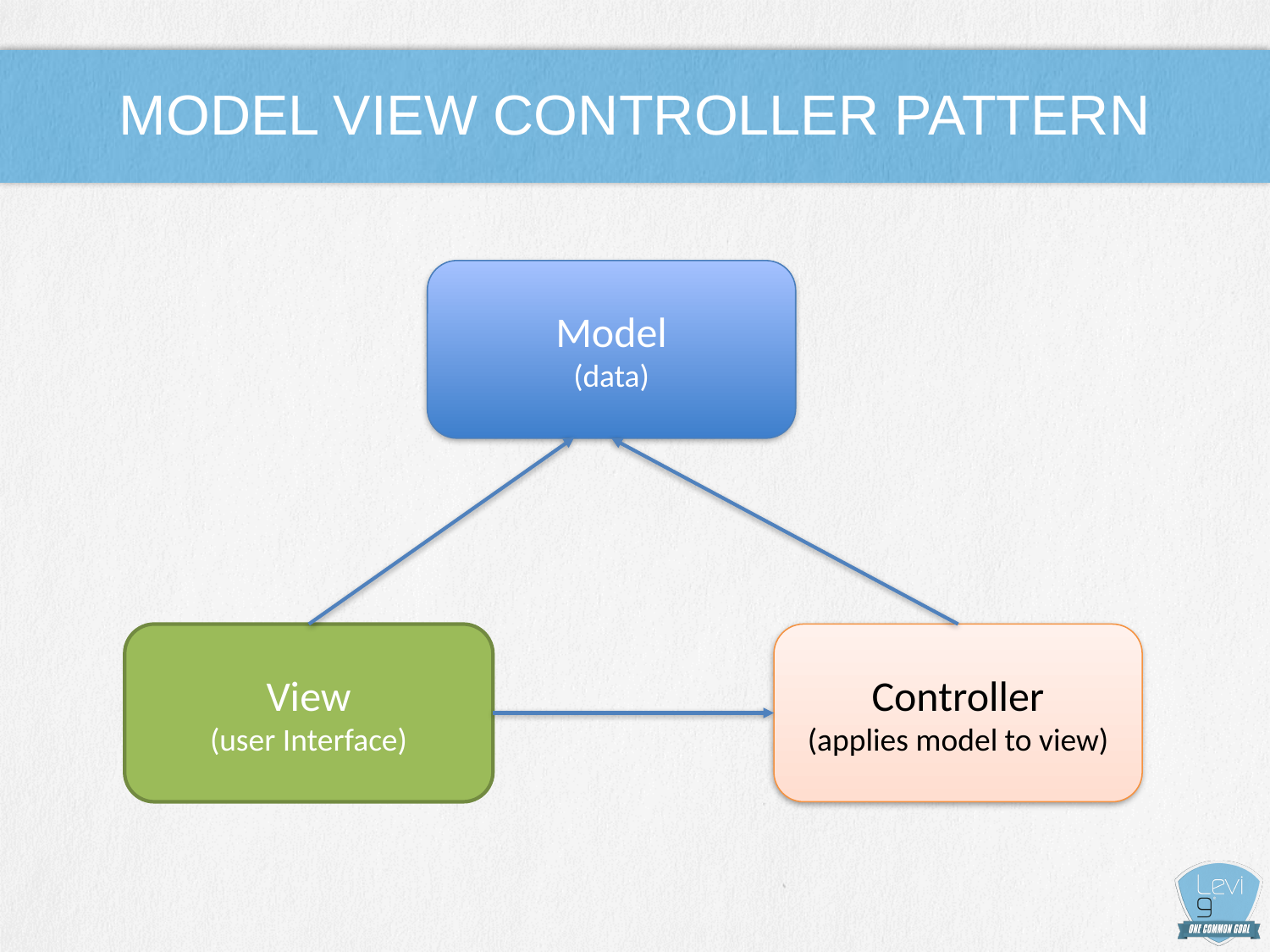

# Model view Controller Pattern

Model
(data)

View
(user Interface)
Controller
(applies model to view)